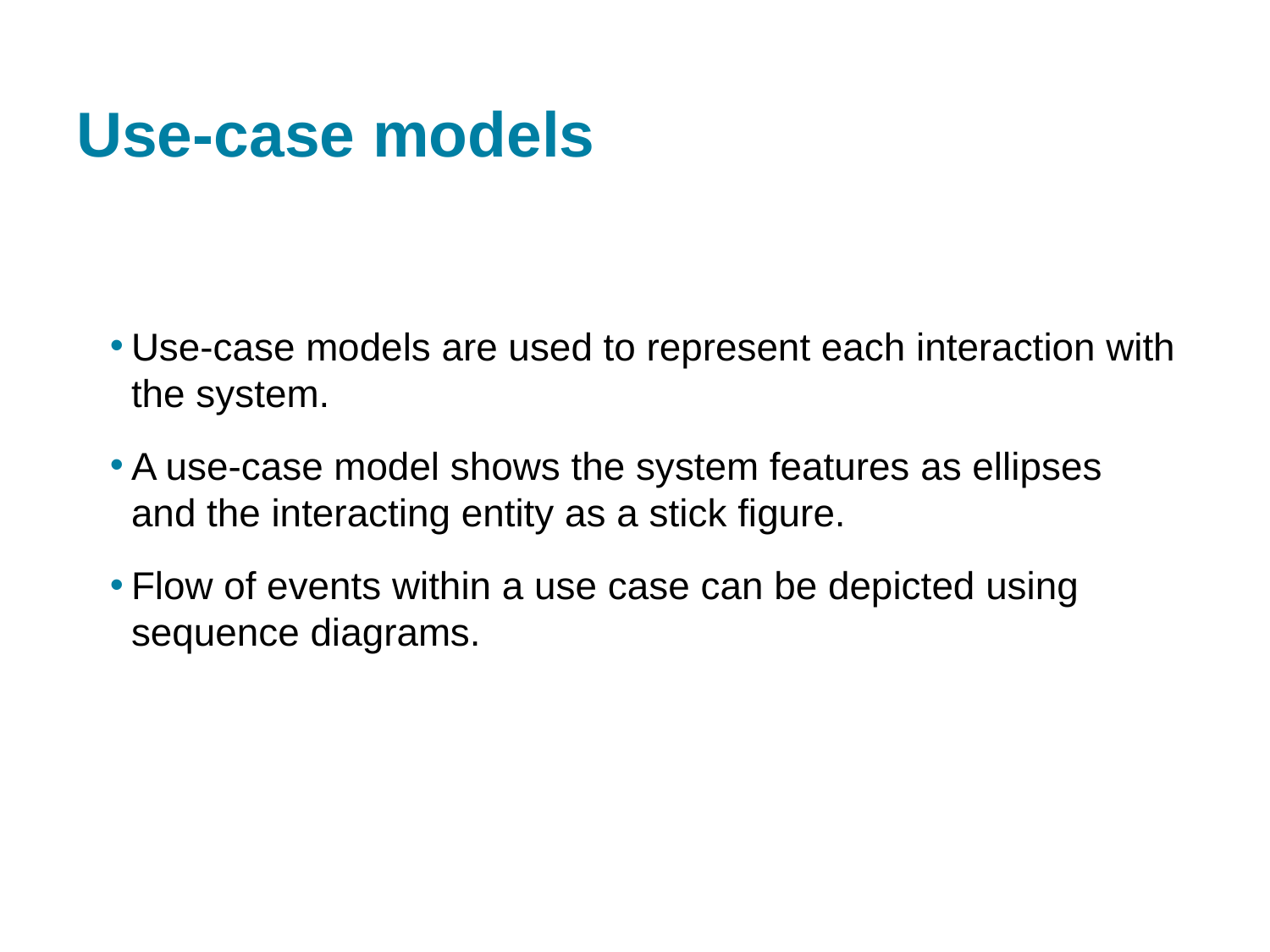

# Use-case models
Use-case models are used to represent each interaction with the system.
A use-case model shows the system features as ellipses and the interacting entity as a stick figure.
Flow of events within a use case can be depicted using sequence diagrams.